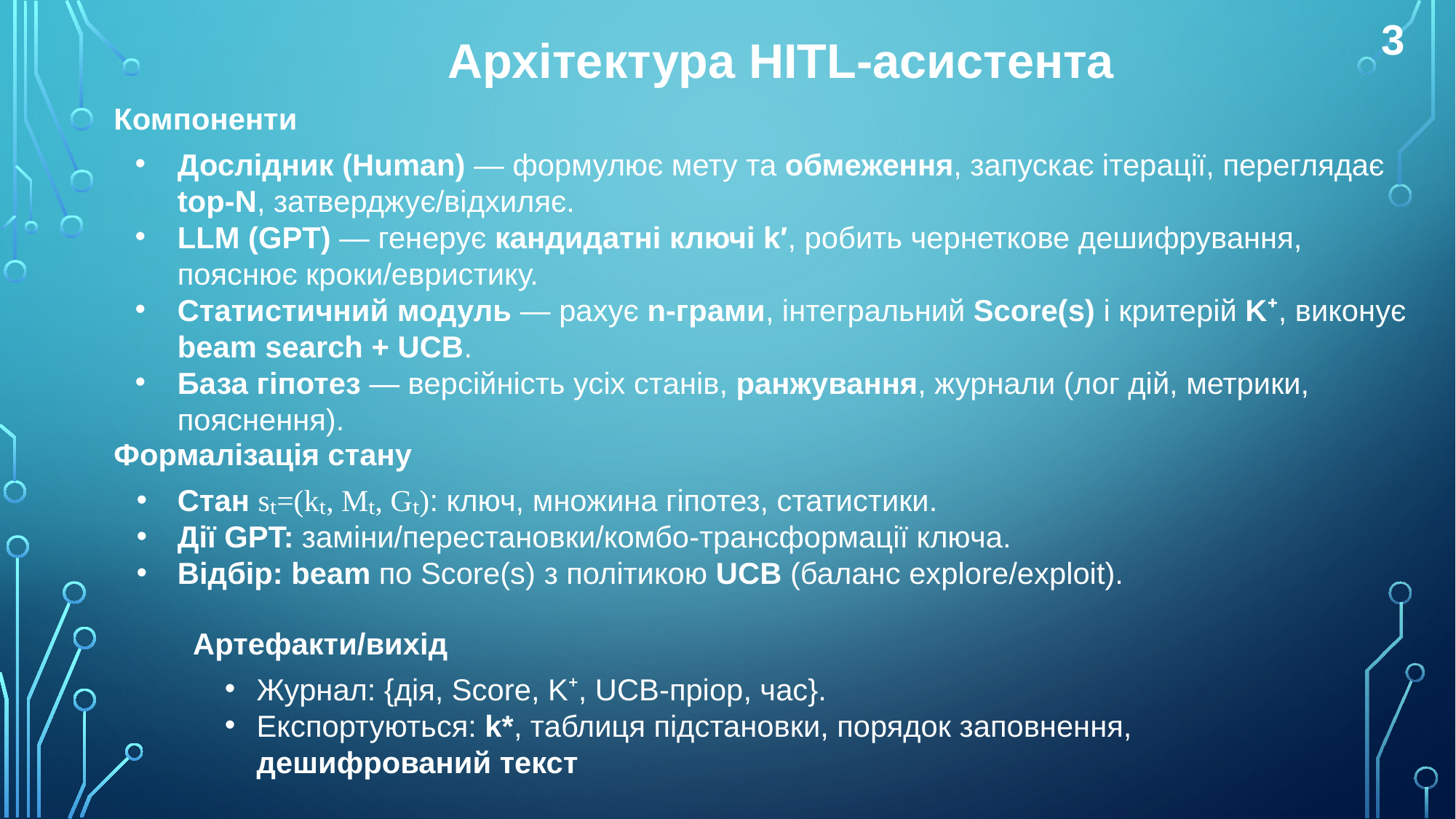

3
Архітектура HITL-асистента
Компоненти
Дослідник (Human) — формулює мету та обмеження, запускає ітерації, переглядає top-N, затверджує/відхиляє.
LLM (GPT) — генерує кандидатні ключі k′, робить чернеткове дешифрування, пояснює кроки/евристику.
Статистичний модуль — рахує n-грами, інтегральний Score(s) і критерій K⁺, виконує beam search + UCB.
База гіпотез — версійність усіх станів, ранжування, журнали (лог дій, метрики, пояснення).
Формалізація стану
Стан sₜ=(kₜ, Mₜ, Gₜ): ключ, множина гіпотез, статистики.
Дії GPT: заміни/перестановки/комбо-трансформації ключа.
Відбір: beam по Score(s) з політикою UCB (баланс explore/exploit).
Артефакти/вихід
Журнал: {дія, Score, K⁺, UCB-пріор, час}.
Експортуються: k*, таблиця підстановки, порядок заповнення, дешифрований текст